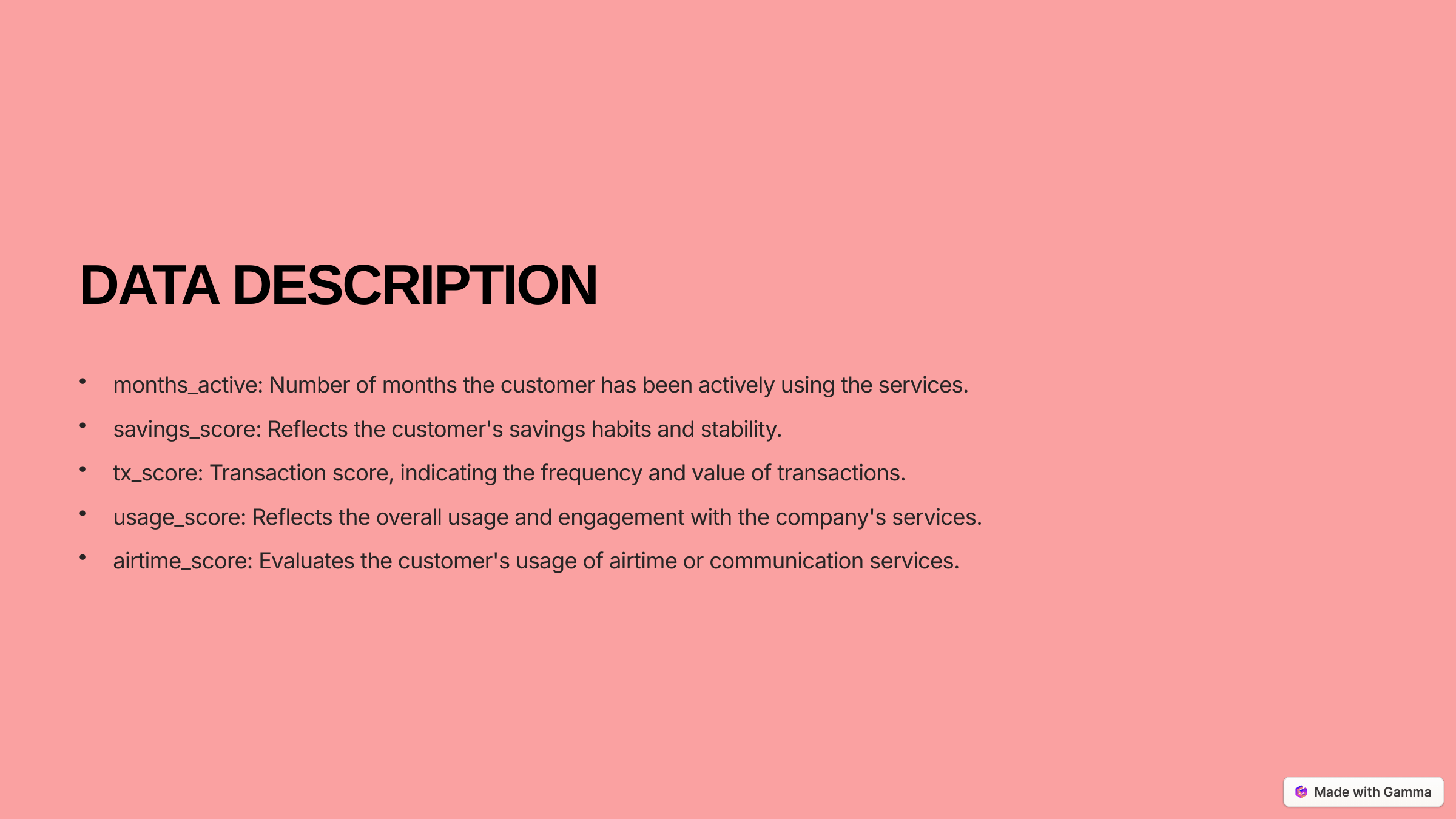

DATA DESCRIPTION
months_active: Number of months the customer has been actively using the services.
savings_score: Reflects the customer's savings habits and stability.
tx_score: Transaction score, indicating the frequency and value of transactions.
usage_score: Reflects the overall usage and engagement with the company's services.
airtime_score: Evaluates the customer's usage of airtime or communication services.